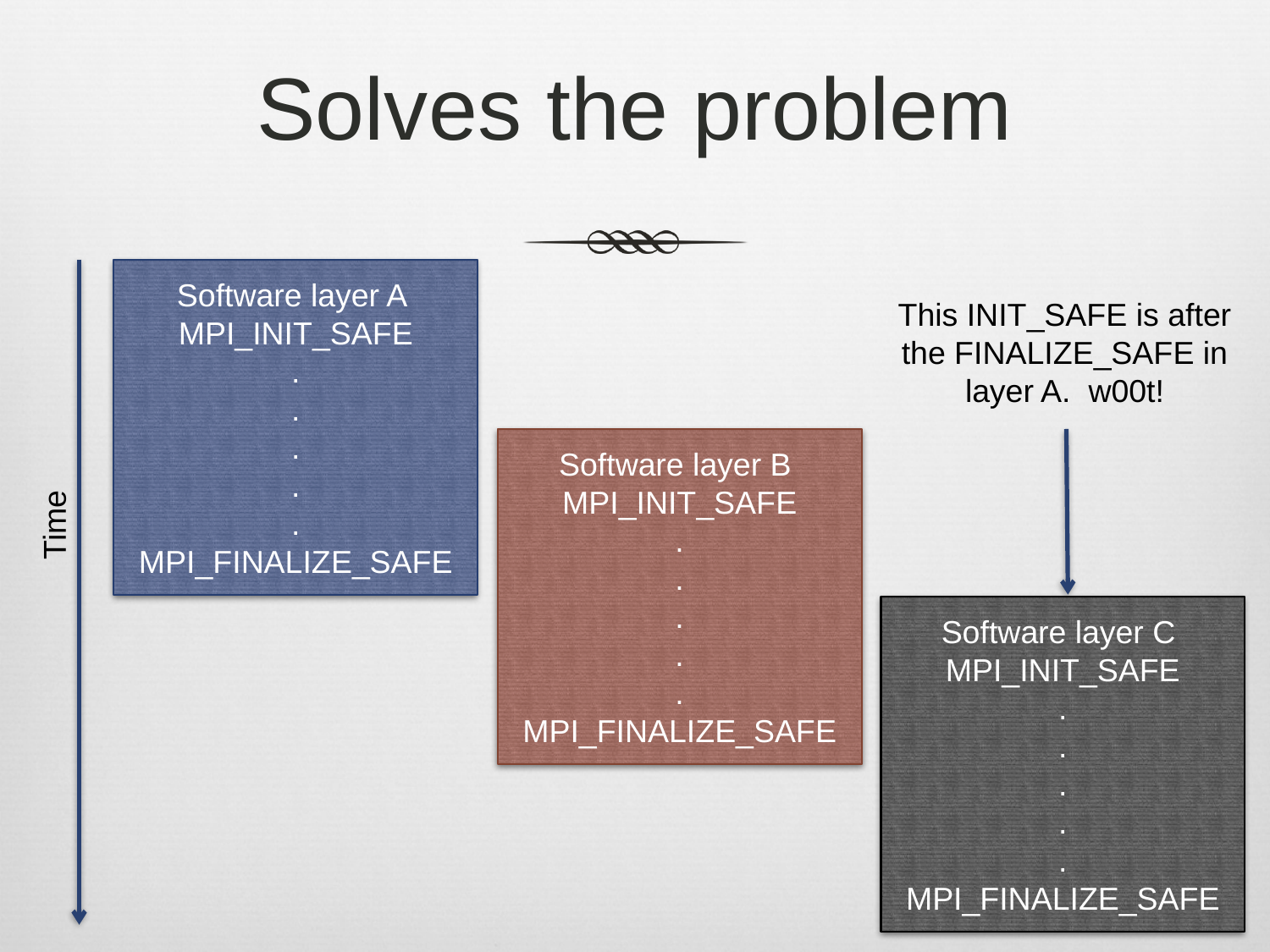

# Solves the problem
Software layer A
MPI_INIT_SAFE
.
.
.
.
.
MPI_FINALIZE_SAFE
This INIT_SAFE is after
the FINALIZE_SAFE in
layer A.  w00t!
Software layer B
MPI_INIT_SAFE
.
.
.
.
.
MPI_FINALIZE_SAFE
Time
Software layer C
MPI_INIT_SAFE
.
.
.
.
.
MPI_FINALIZE_SAFE